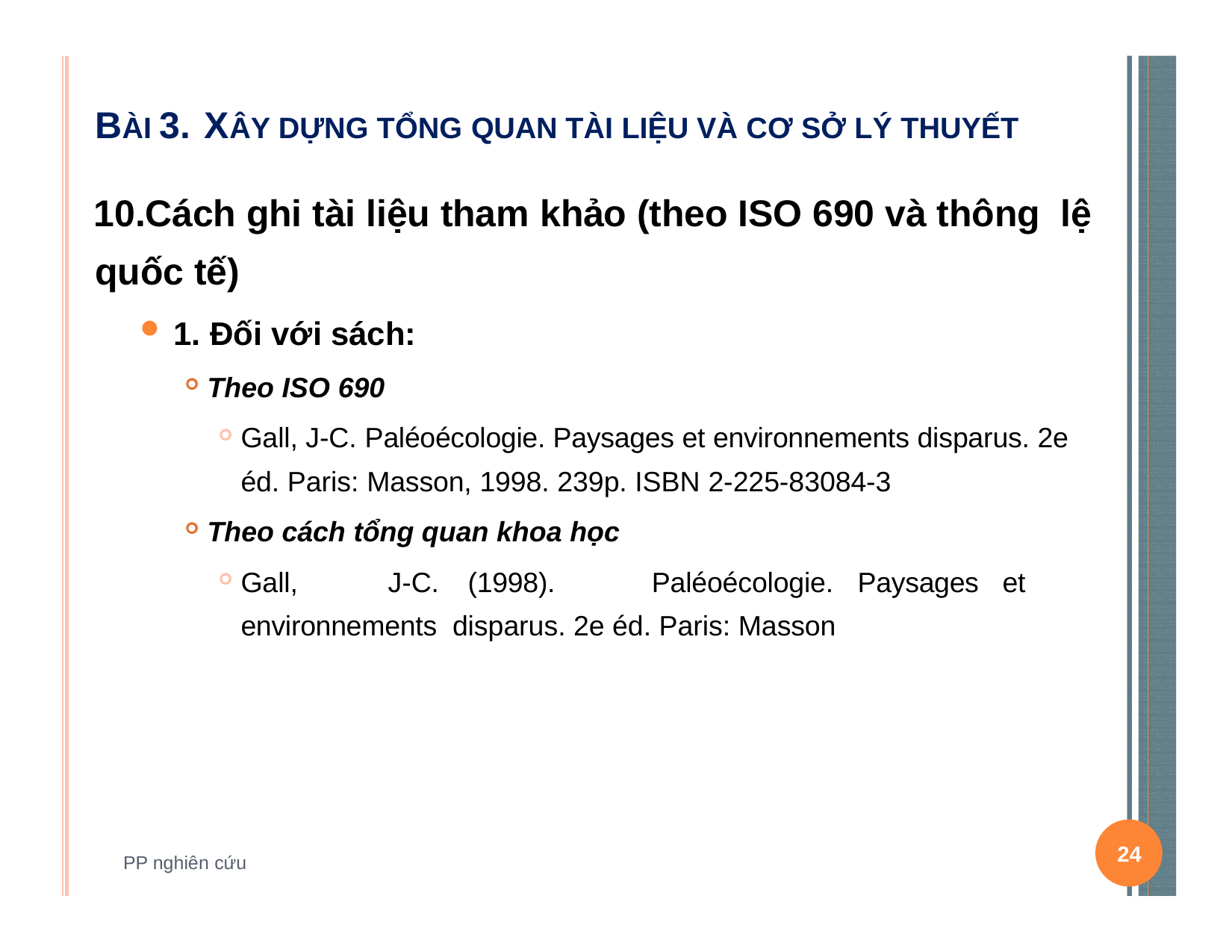

# BÀI 3. XÂY DỰNG TỔNG QUAN TÀI LIỆU VÀ CƠ SỞ LÝ THUYẾT
Cách ghi tài liệu tham khảo (theo ISO 690 và thông  lệ quốc tế)
1. Đối với sách:
Theo ISO 690
Gall, J-C. Paléoécologie. Paysages et environnements disparus. 2e  éd. Paris: Masson, 1998. 239p. ISBN 2-225-83084-3
Theo cách tổng quan khoa học
Gall,	J-C.	(1998).	Paléoécologie.	Paysages	et	environnements  disparus. 2e éd. Paris: Masson

24
PP nghiên cứu